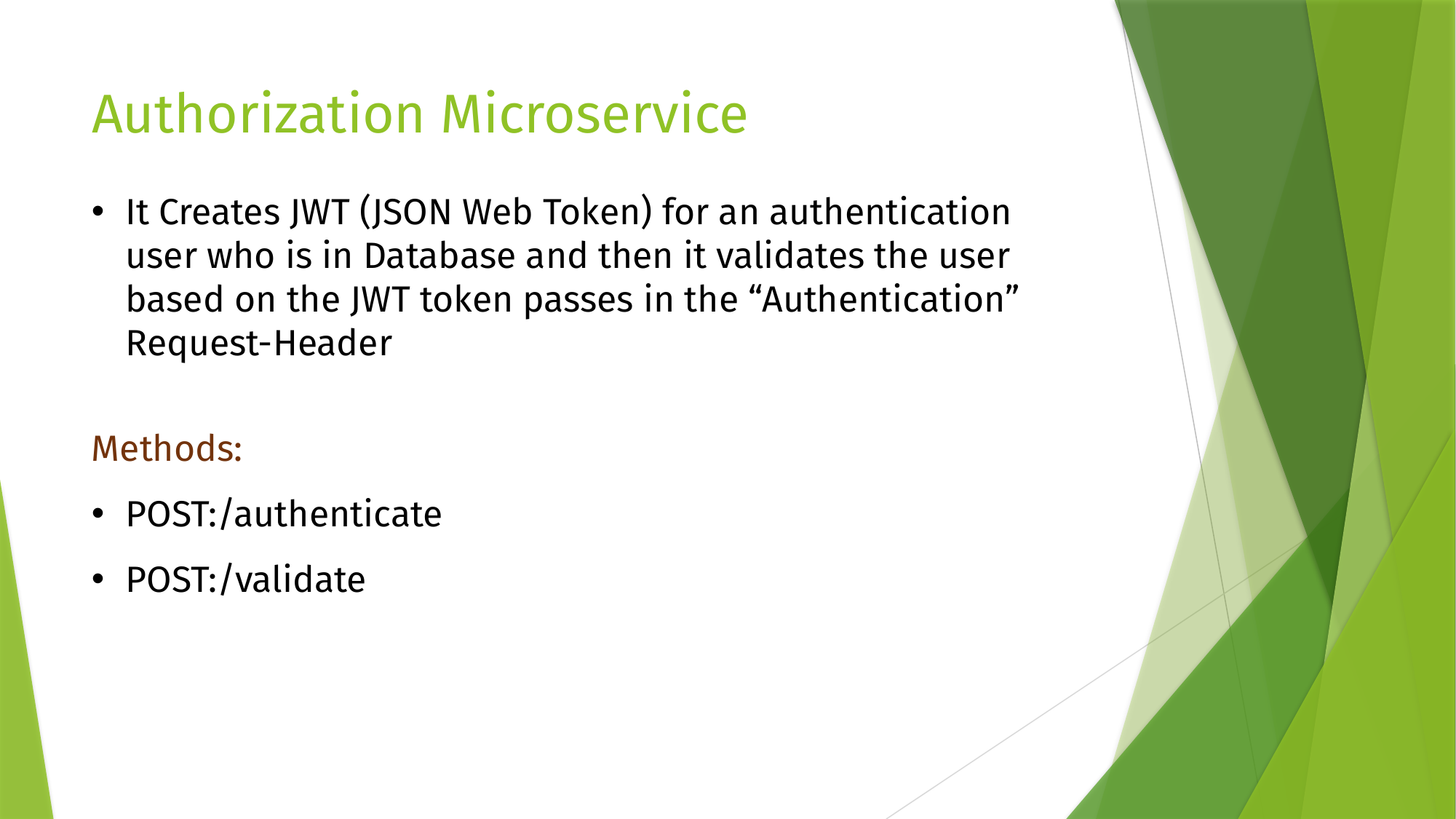

# Authorization Microservice
It Creates JWT (JSON Web Token) for an authentication user who is in Database and then it validates the user based on the JWT token passes in the “Authentication” Request-Header
Methods:
POST:/authenticate
POST:/validate